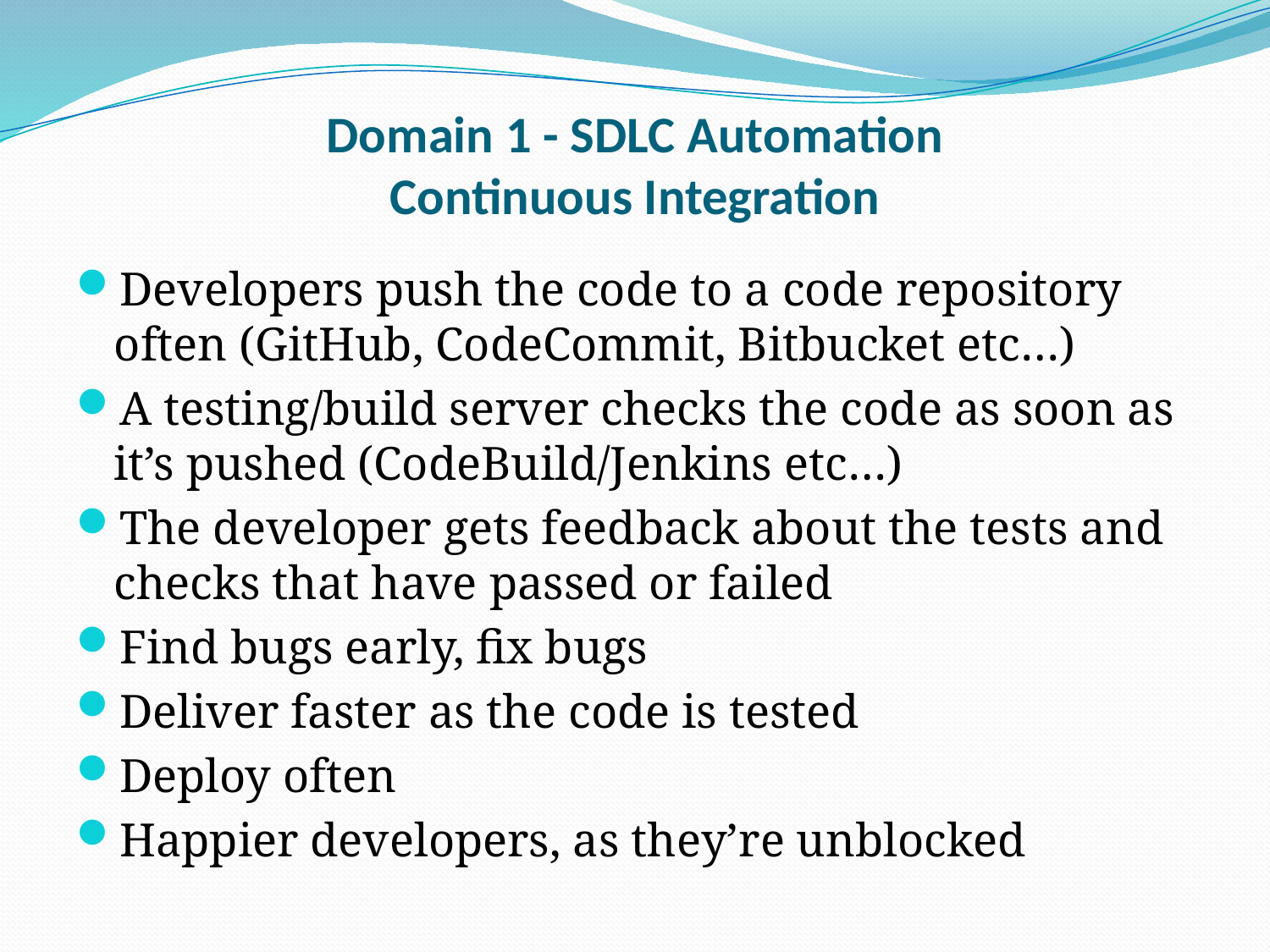

# Domain 1 - SDLC Automation Continuous Integration
Developers push the code to a code repository often (GitHub, CodeCommit, Bitbucket etc…)
A testing/build server checks the code as soon as it’s pushed (CodeBuild/Jenkins etc…)
The developer gets feedback about the tests and checks that have passed or failed
Find bugs early, fix bugs
Deliver faster as the code is tested
Deploy often
Happier developers, as they’re unblocked